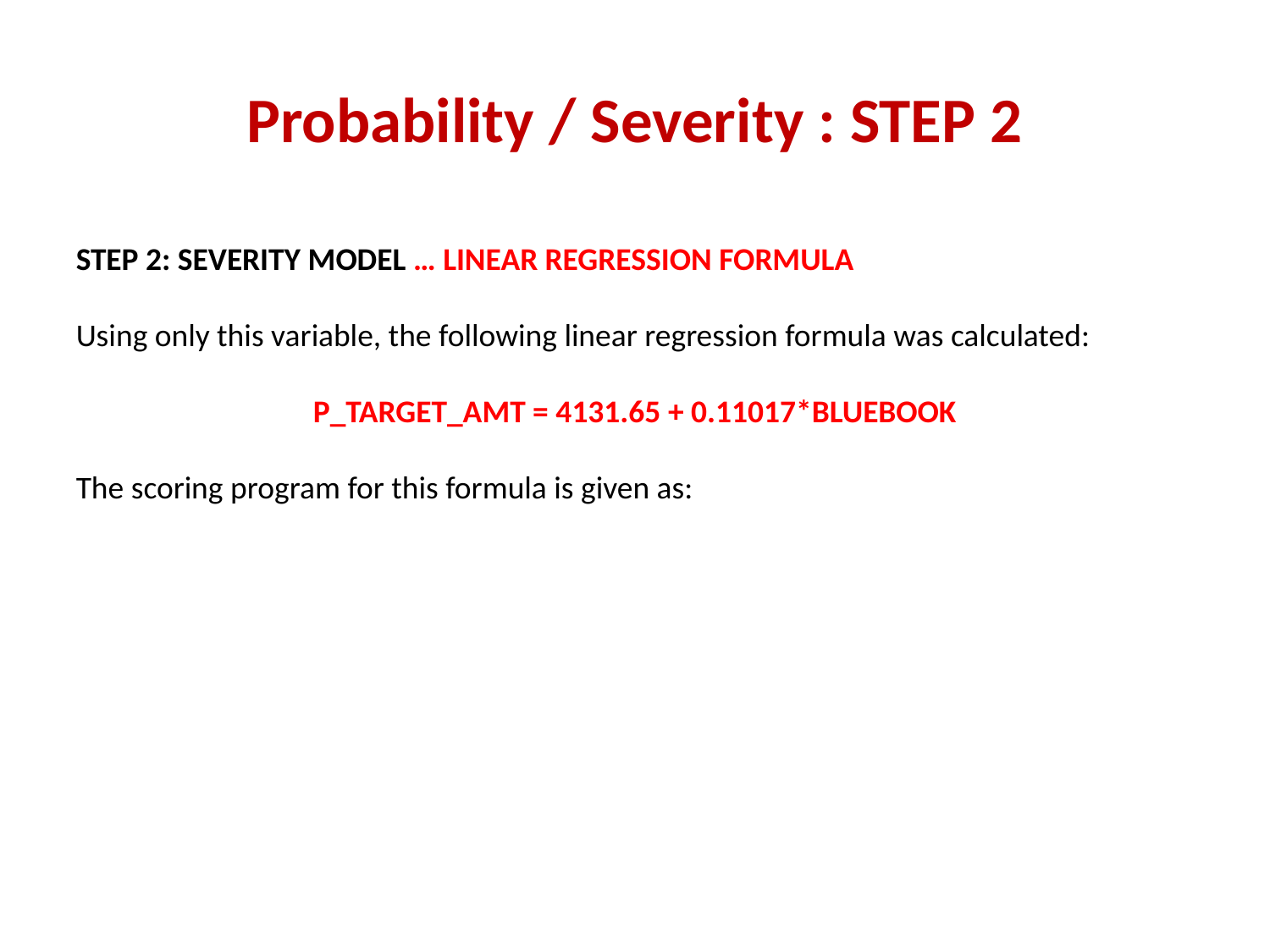

# Probability / Severity : STEP 2
STEP 2: SEVERITY MODEL … LINEAR REGRESSION FORMULA

Using only this variable, the following linear regression formula was calculated:

P_TARGET_AMT = 4131.65 + 0.11017*BLUEBOOK

The scoring program for this formula is given as: